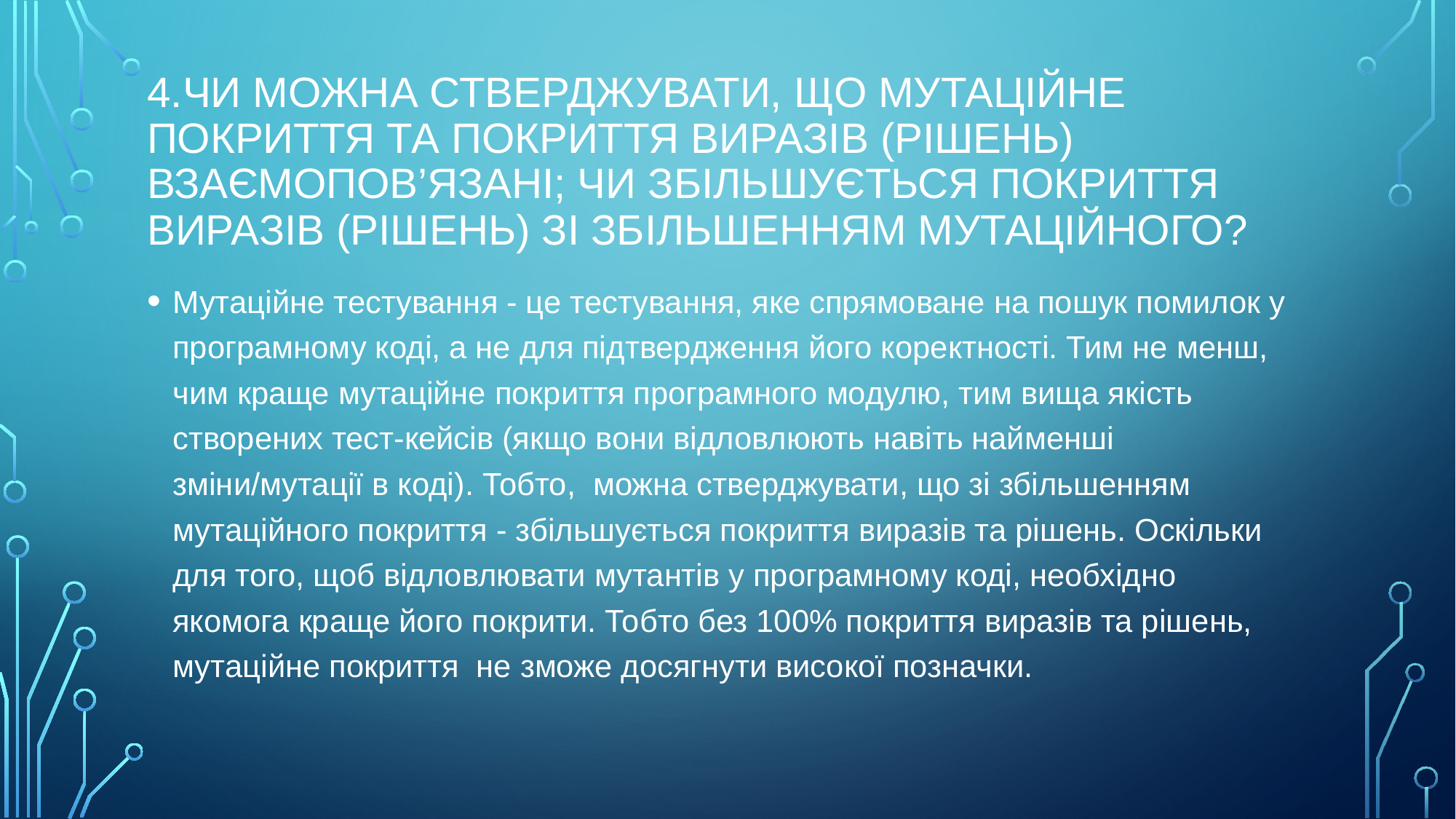

# 4.чи можна стверджувати, що мутаційне покриття та покриття виразів (рішень) взаємопов’язані; чи збільшується покриття виразів (рішень) зі збільшенням мутаційного?
Мутаційне тестування - це тестування, яке спрямоване на пошук помилок у програмному коді, а не для підтвердження його коректності. Тим не менш, чим краще мутаційне покриття програмного модулю, тим вища якість створених тест-кейсів (якщо вони відловлюють навіть найменші зміни/мутації в коді). Тобто,  можна стверджувати, що зі збільшенням мутаційного покриття - збільшується покриття виразів та рішень. Оскільки для того, щоб відловлювати мутантів у програмному коді, необхідно  якомога краще його покрити. Тобто без 100% покриття виразів та рішень, мутаційне покриття  не зможе досягнути високої позначки.